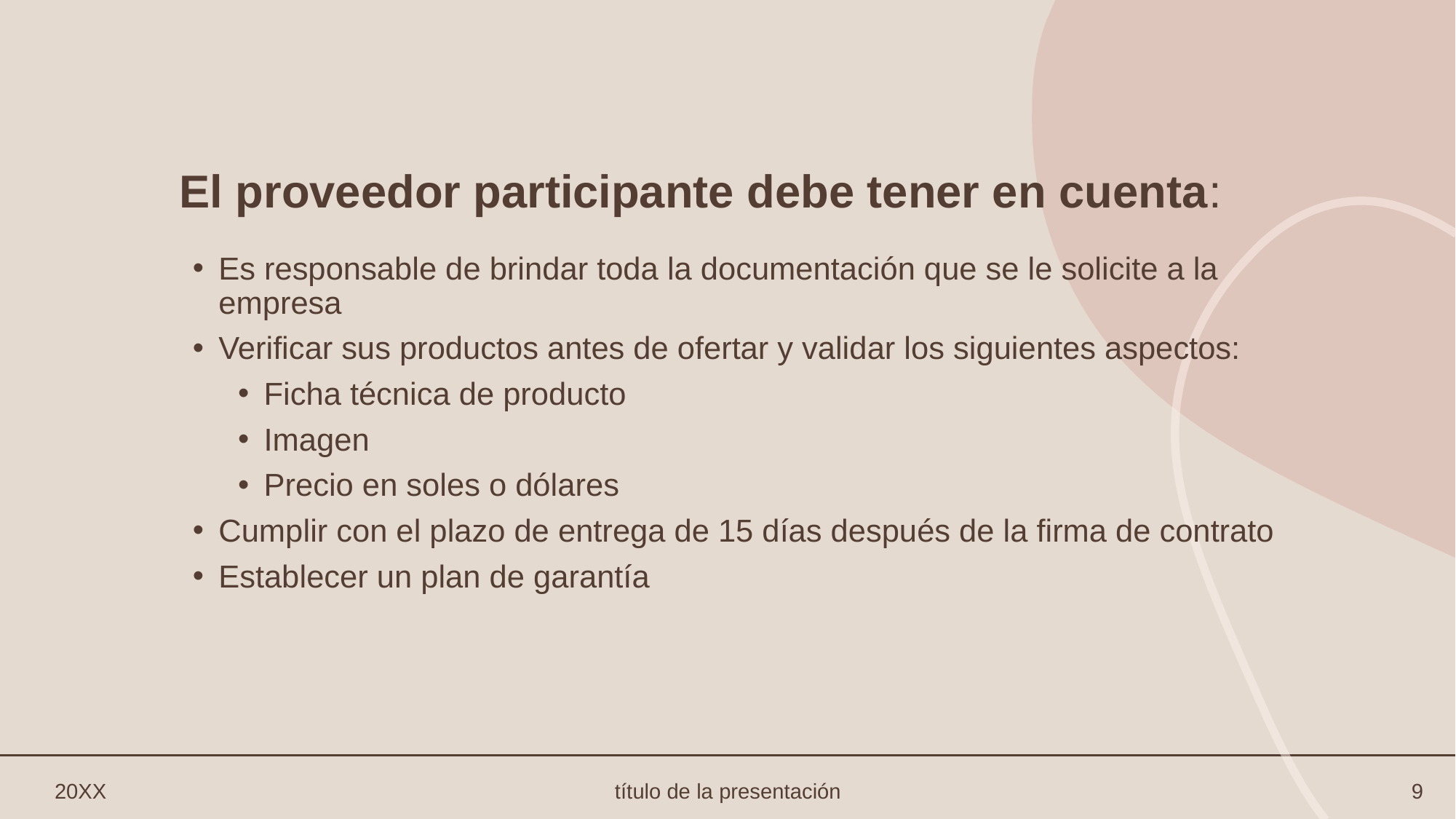

El proveedor participante debe tener en cuenta:
Es responsable de brindar toda la documentación que se le solicite a la empresa
Verificar sus productos antes de ofertar y validar los siguientes aspectos:
Ficha técnica de producto
Imagen
Precio en soles o dólares
Cumplir con el plazo de entrega de 15 días después de la firma de contrato
Establecer un plan de garantía
20XX
título de la presentación
9